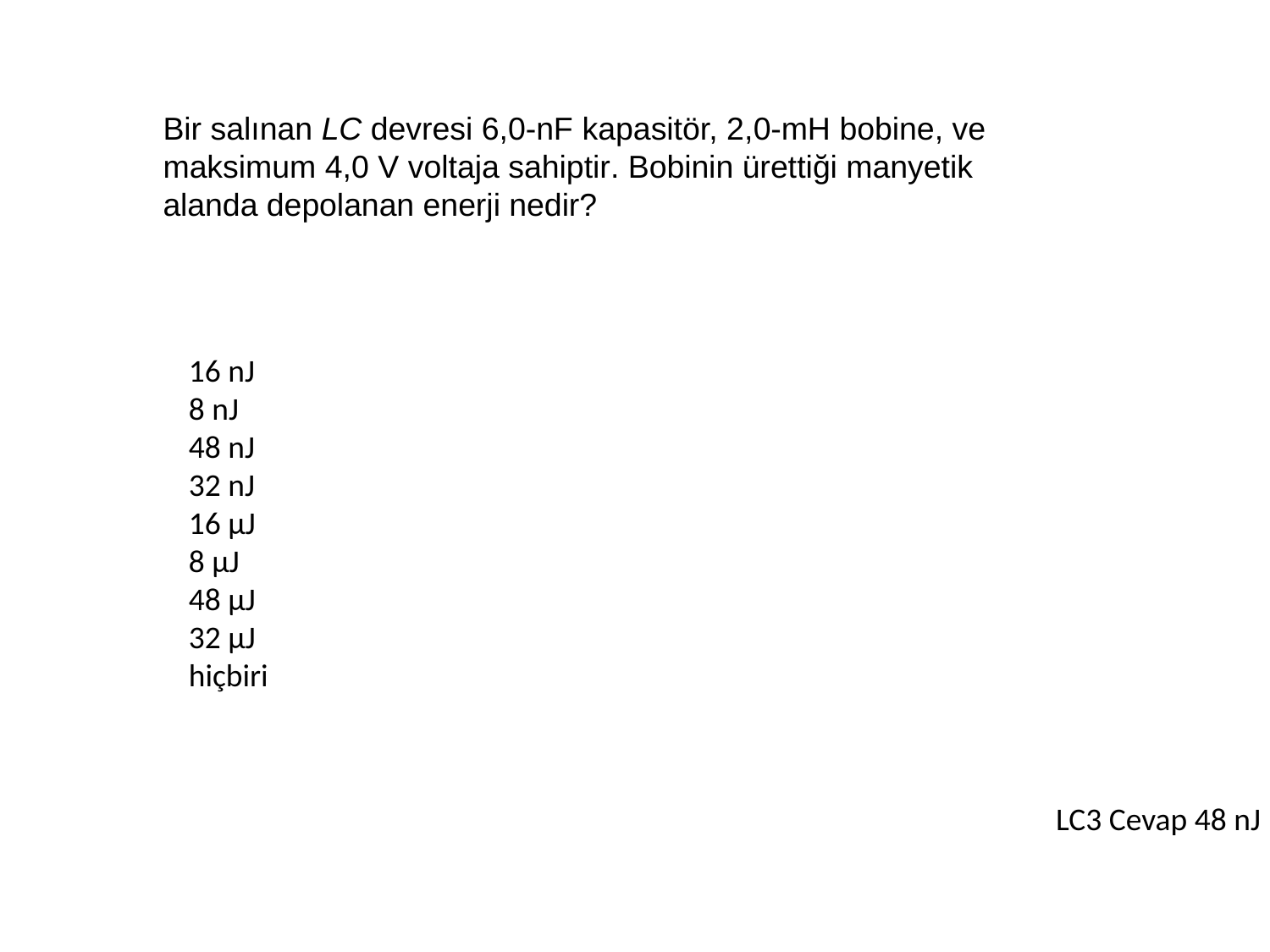

Bir salınan LC devresi 6,0-nF kapasitör, 2,0-mH bobine, ve maksimum 4,0 V voltaja sahiptir. Bobinin ürettiği manyetik alanda depolanan enerji nedir?
16 nJ
8 nJ
48 nJ
32 nJ
16 µJ
8 µJ
48 µJ
32 µJ
hiçbiri
LC3 Cevap 48 nJ